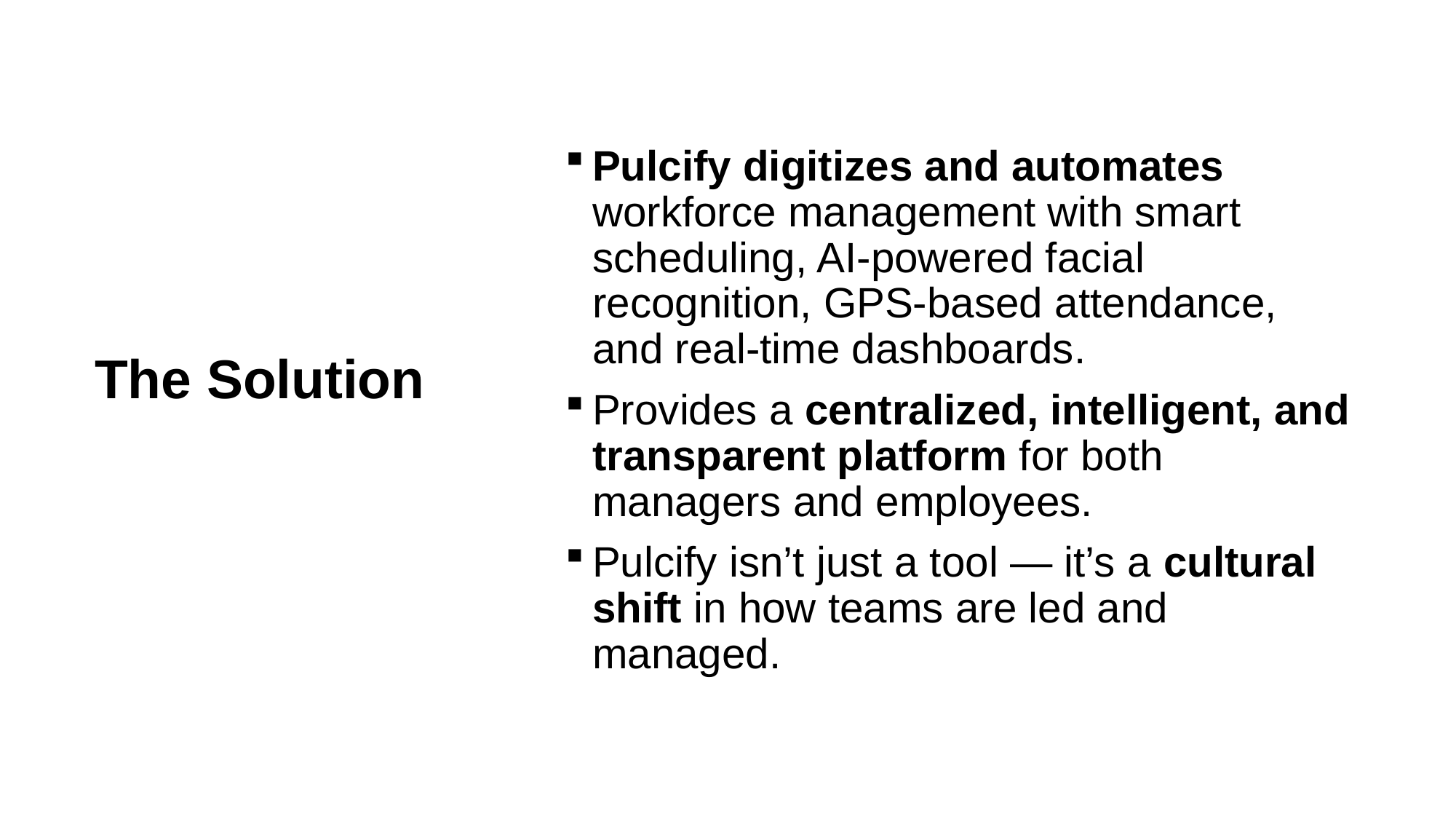

# The Solution
Pulcify digitizes and automates workforce management with smart scheduling, AI-powered facial recognition, GPS-based attendance, and real-time dashboards.
Provides a centralized, intelligent, and transparent platform for both managers and employees.
Pulcify isn’t just a tool — it’s a cultural shift in how teams are led and managed.